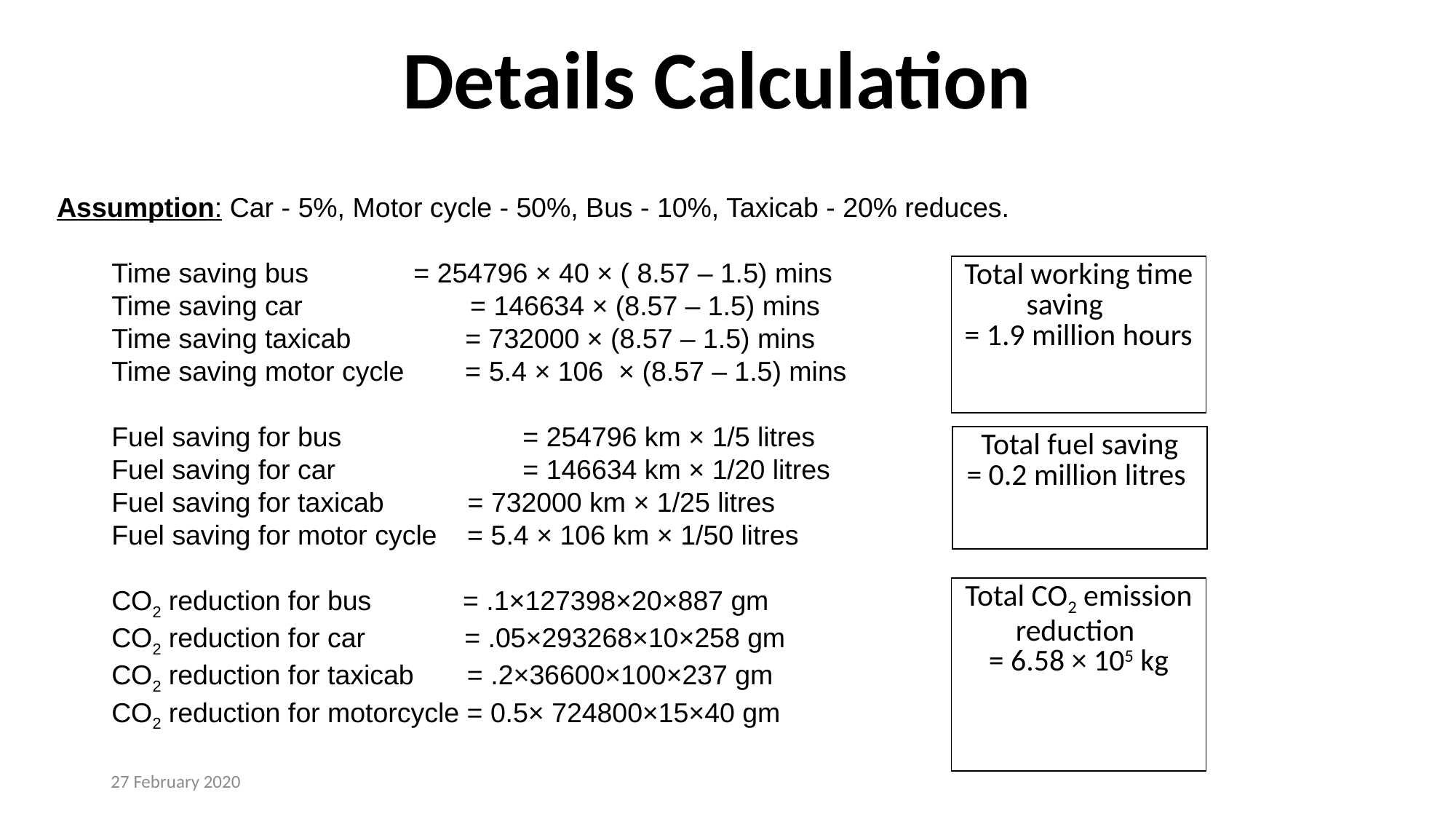

Details Calculation
Assumption: Car - 5%, Motor cycle - 50%, Bus - 10%, Taxicab - 20% reduces.

Time saving bus  	           = 254796 × 40 × ( 8.57 – 1.5) mins
Time saving car                      = 146634 × (8.57 – 1.5) mins
Time saving taxicab               = 732000 × (8.57 – 1.5) mins
Time saving motor cycle        = 5.4 × 106  × (8.57 – 1.5) mins

Fuel saving for bus	           = 254796 km × 1/5 litres
Fuel saving for car	           = 146634 km × 1/20 litres
Fuel saving for taxicab           = 732000 km × 1/25 litres
Fuel saving for motor cycle    = 5.4 × 106 km × 1/50 litres

CO2 reduction for bus            = .1×127398×20×887 gm
CO2 reduction for car             = .05×293268×10×258 gm
CO2 reduction for taxicab       = .2×36600×100×237 gm
CO2 reduction for motorcycle = 0.5× 724800×15×40 gm

| Total working time saving = 1.9 million hours |
| --- |
| Total fuel saving = 0.2 million litres |
| --- |
| Total CO2 emission reduction = 6.58 × 105 kg |
| --- |
27 February 2020